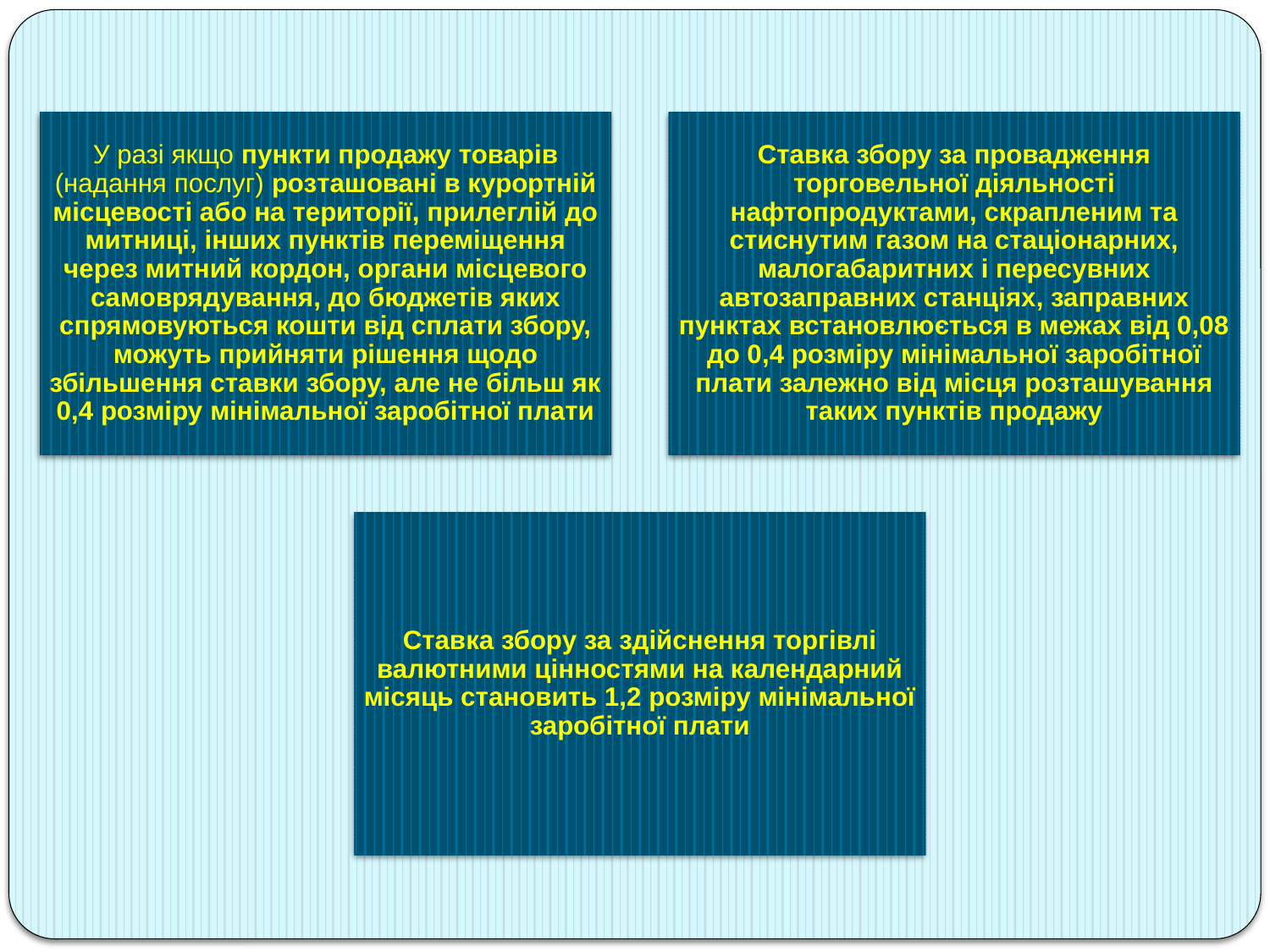

У разі якщо пункти продажу товарів (надання послуг) розташовані в курортній місцевості або на території, прилеглій до митниці, інших пунктів переміщення через митний кордон, органи місцевого самоврядування, до бюджетів яких спрямовуються кошти від сплати збору, можуть прийняти рішення щодо збільшення ставки збору, але не більш як 0,4 розміру мінімальної заробітної плати
Ставка збору за провадження торговельної діяльності нафтопродуктами, скрапленим та стиснутим газом на стаціонарних, малогабаритних і пересувних автозаправних станціях, заправних пунктах встановлюється в межах від 0,08 до 0,4 розміру мінімальної заробітної плати залежно від місця розташування таких пунктів продажу
Ставка збору за здійснення торгівлі валютними цінностями на календарний місяць становить 1,2 розміру мінімальної заробітної плати